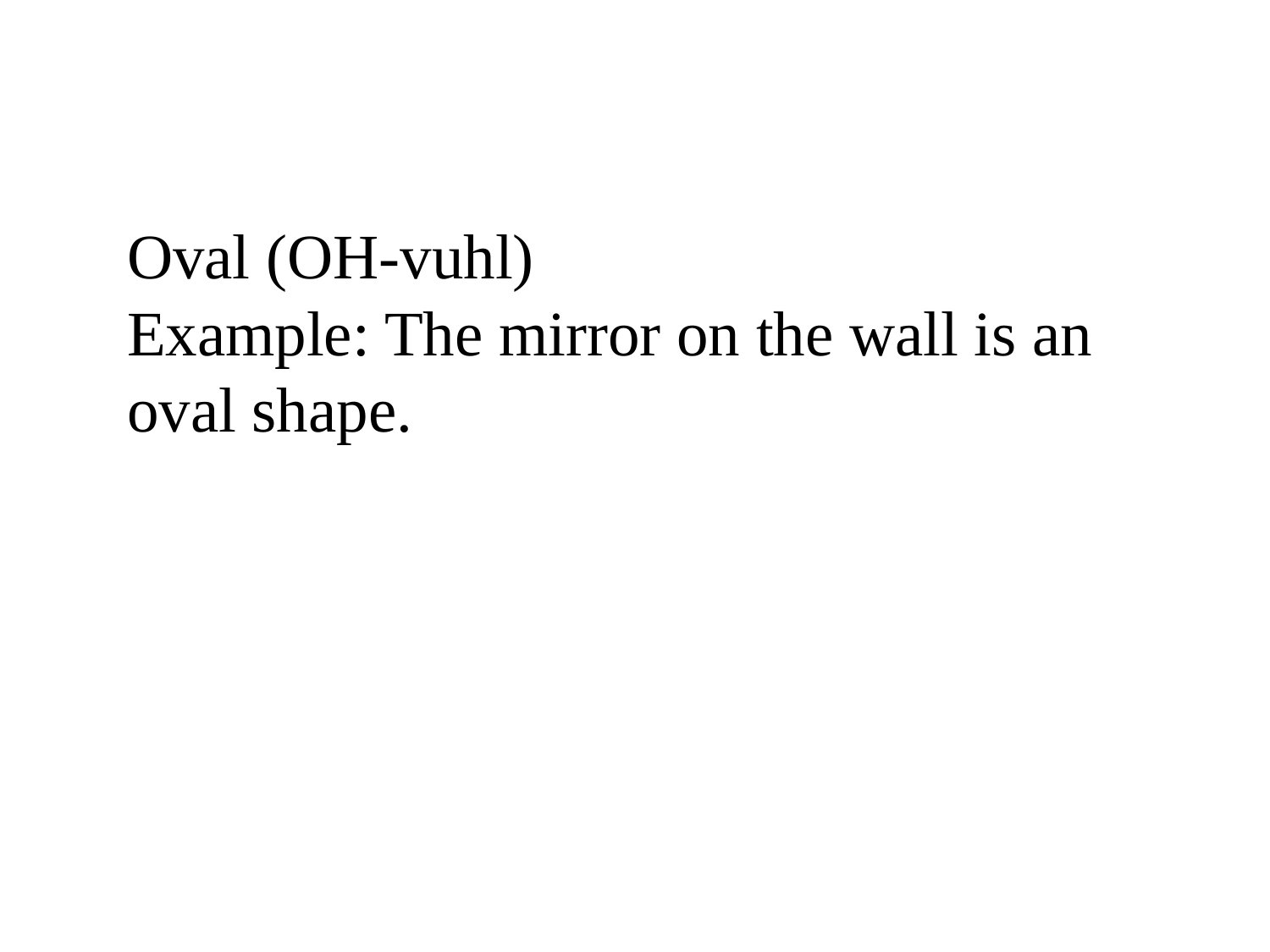

Oval (OH-vuhl)
Example: The mirror on the wall is an oval shape.